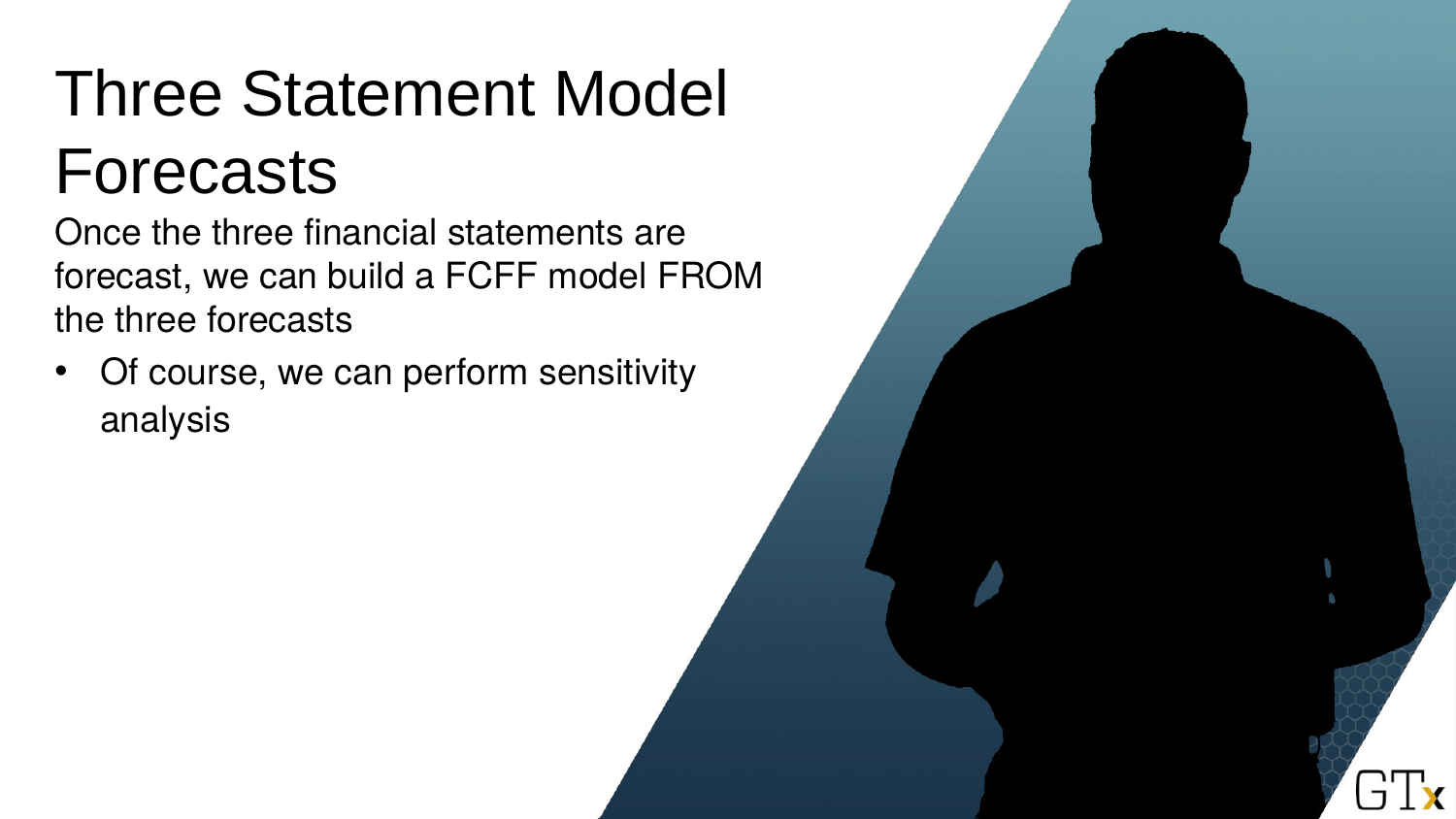

# Three Statement Model Forecasts
Once the three financial statements are forecast, we can build a FCFF model FROM the three forecasts
Of course, we can perform sensitivity analysis